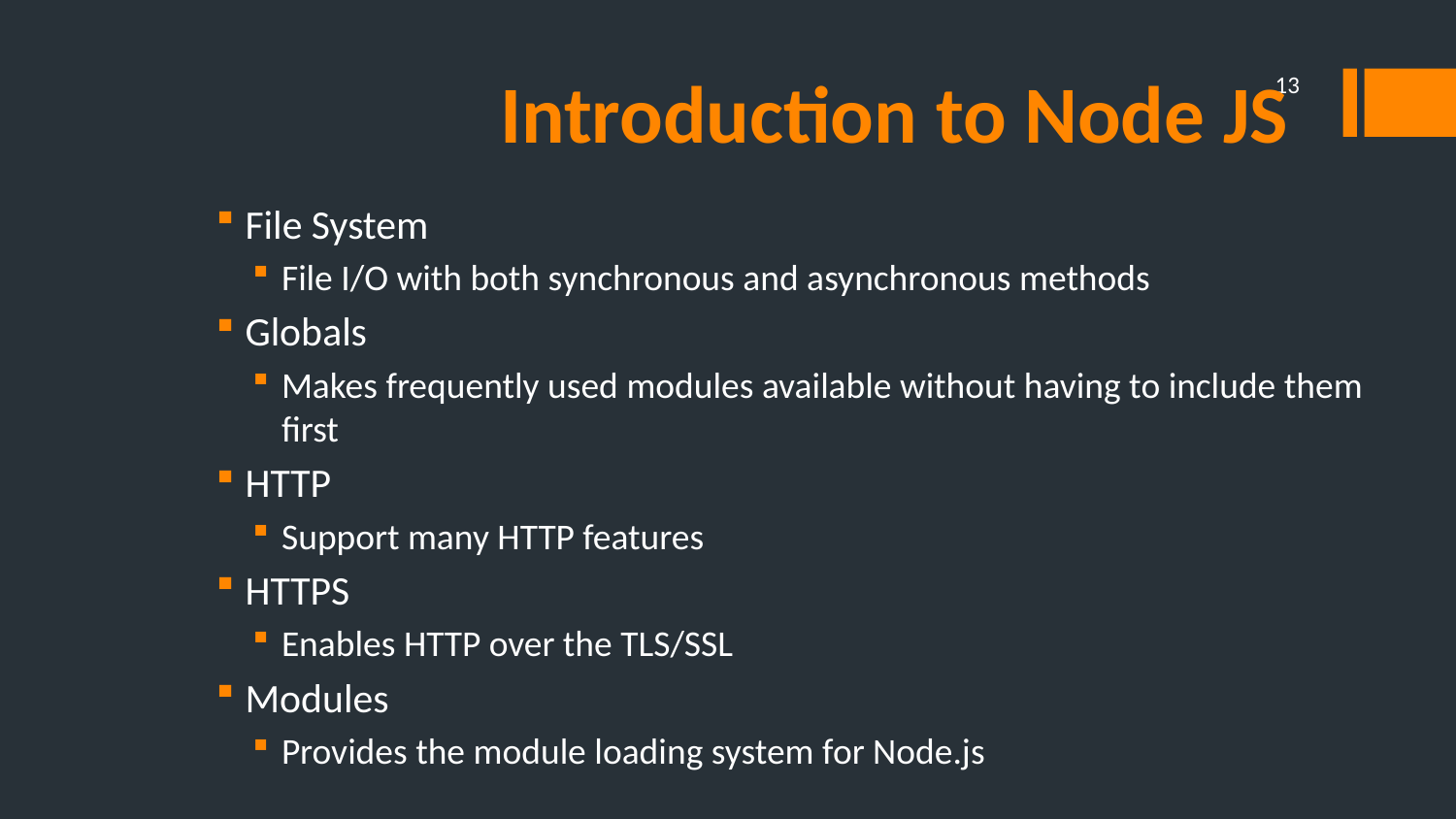

# Introduction to Node JS
13
File System
File I/O with both synchronous and asynchronous methods
Globals
Makes frequently used modules available without having to include them first
HTTP
Support many HTTP features
HTTPS
Enables HTTP over the TLS/SSL
Modules
Provides the module loading system for Node.js